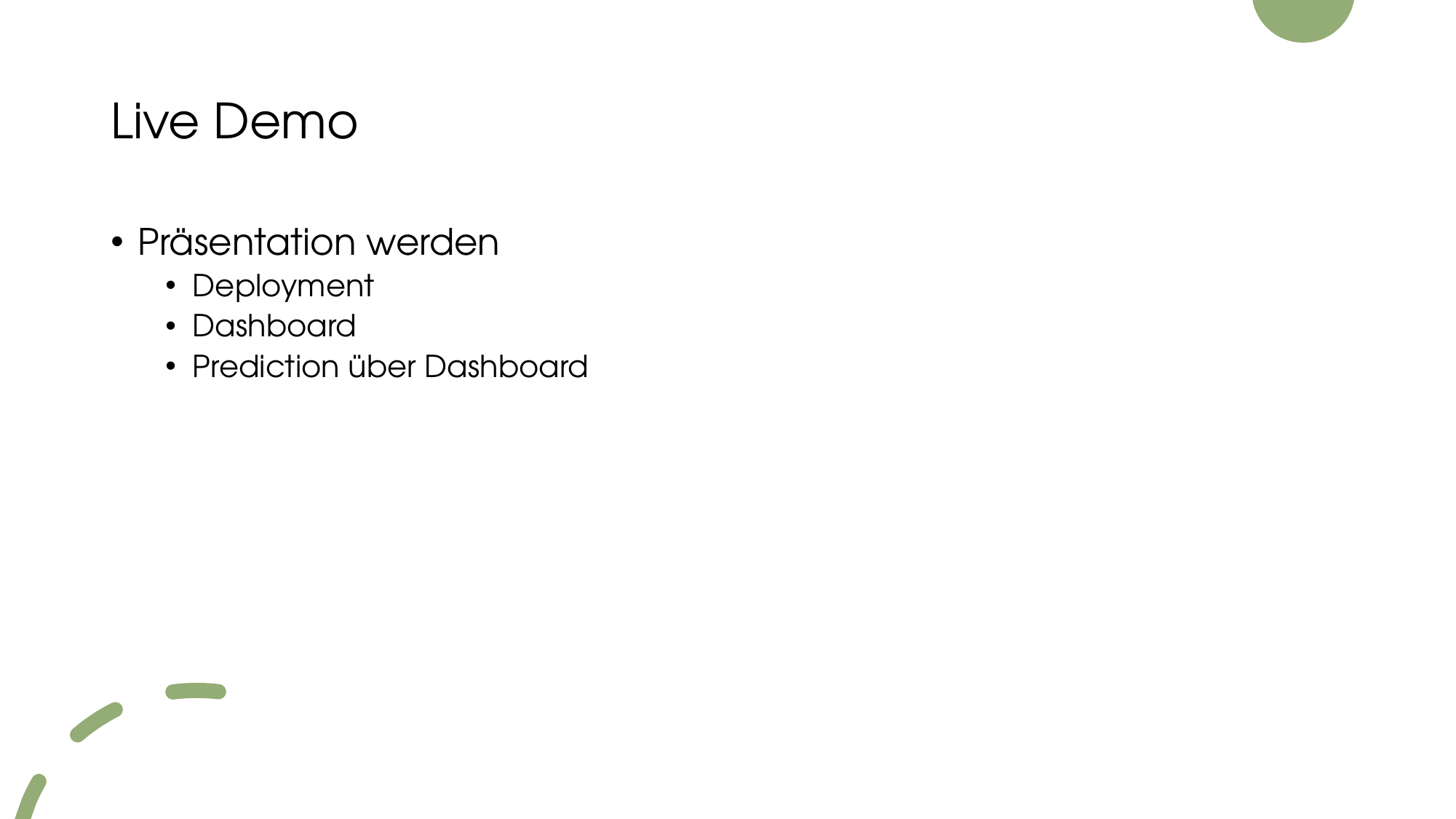

# Live Demo
Präsentation werden
Deployment
Dashboard
Prediction über Dashboard